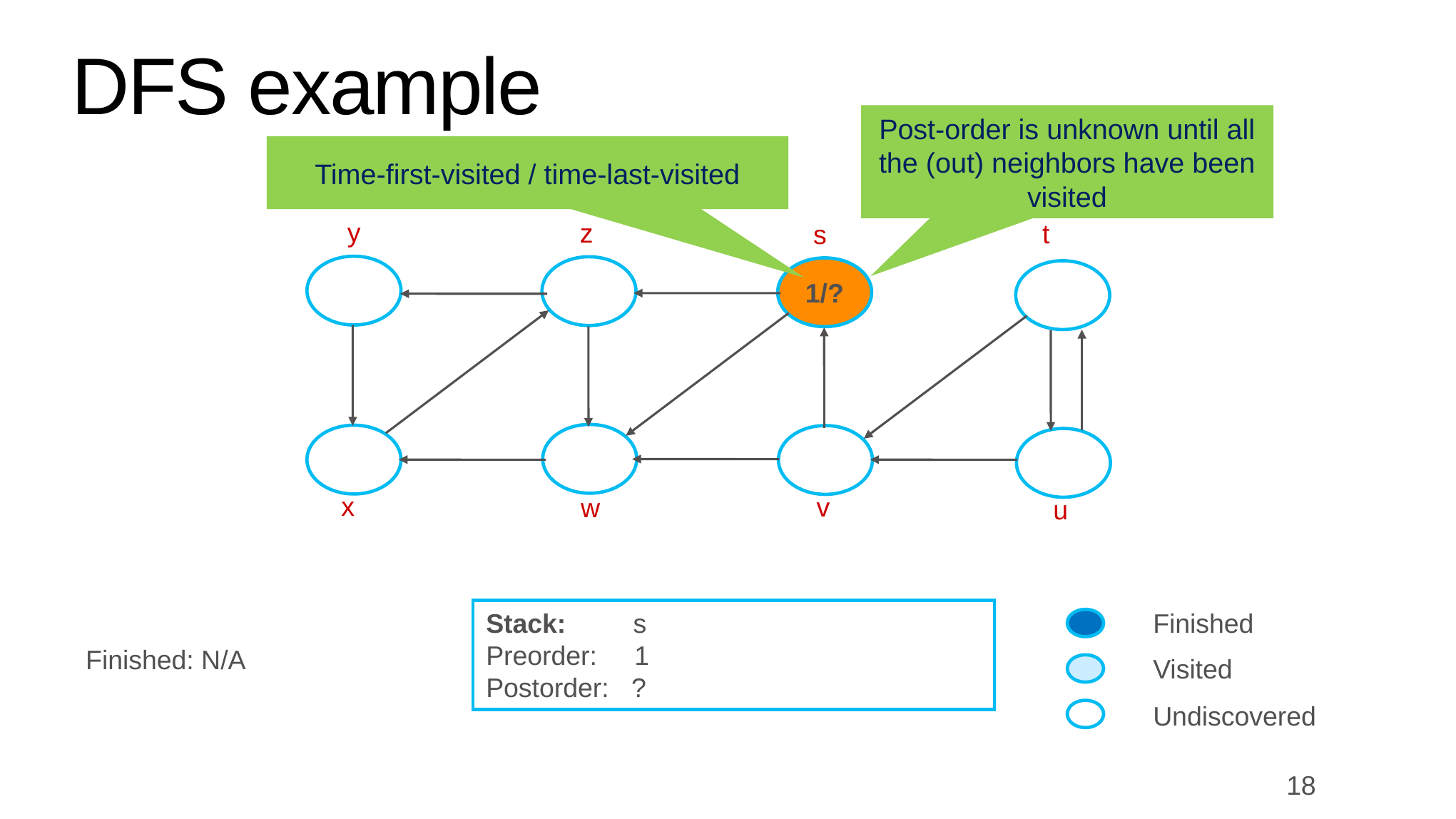

# DFS example
Post-order is unknown until all the (out) neighbors have been visited
Time-first-visited / time-last-visited
y
z
t
s

1/?

x
v
w
u
Stack:         s
Preorder:     1
Postorder:   ?
Finished

Finished: N/A
Visited

Undiscovered

18